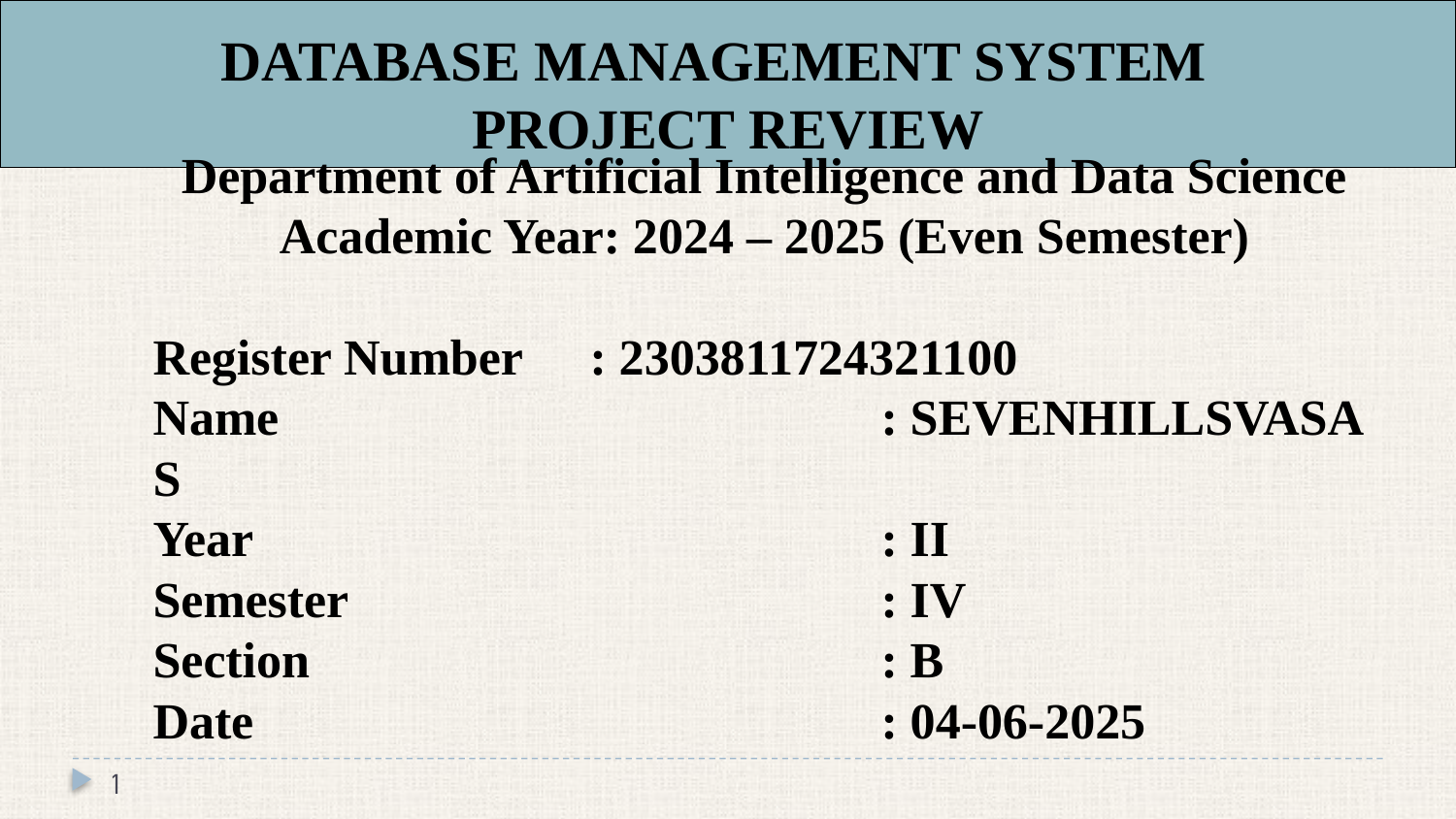

# DATABASE MANAGEMENT SYSTEM PROJECT REVIEW

Department of Artificial Intelligence and Data Science
Academic Year: 2024 – 2025 (Even Semester)

Register Number	: 2303811724321100
Name					: SEVENHILLSVASA S
Year					: II
Semester				: IV
Section				: B
Date					: 04-06-2025
1